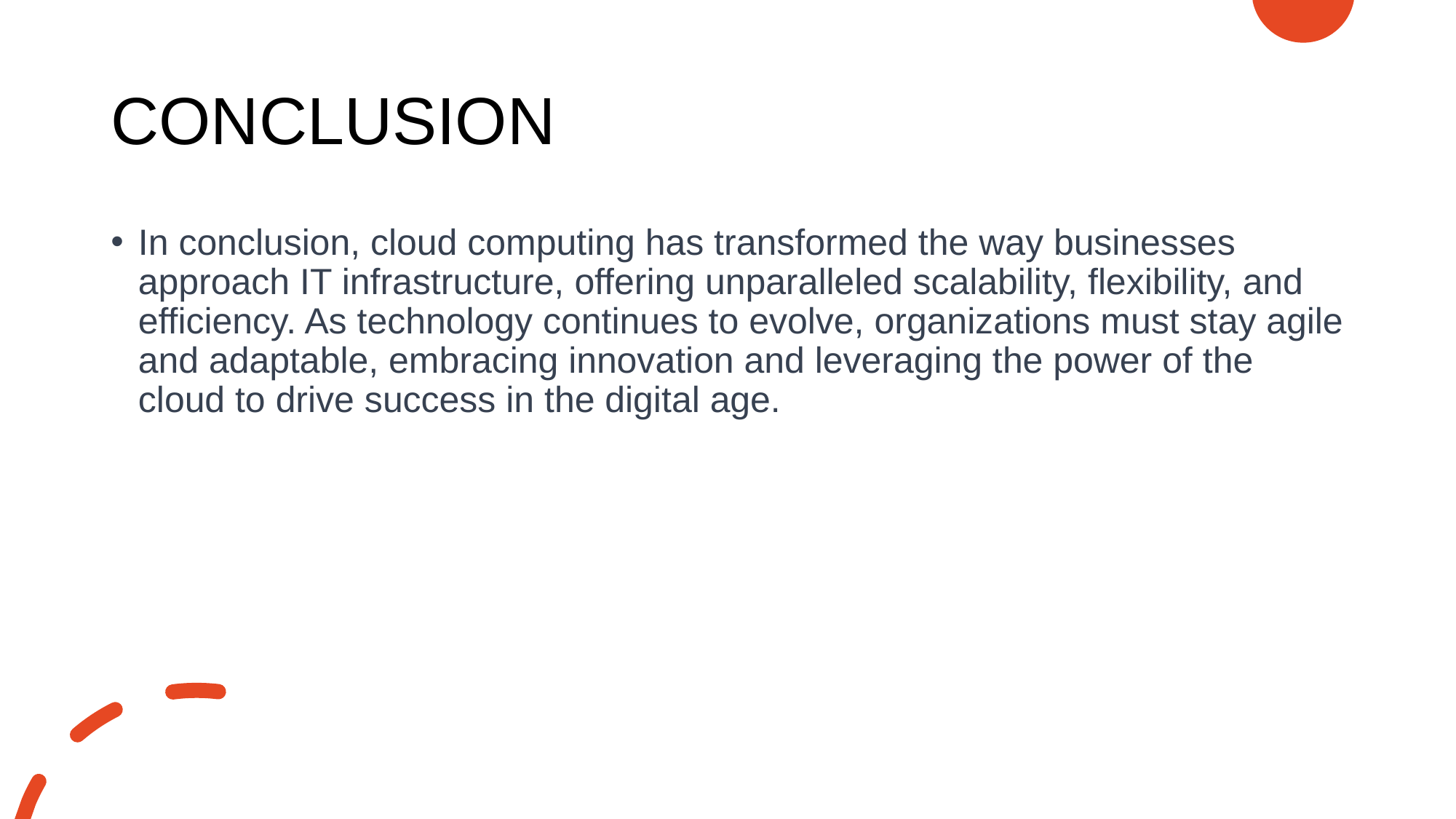

# CONCLUSION
In conclusion, cloud computing has transformed the way businesses approach IT infrastructure, offering unparalleled scalability, flexibility, and efficiency. As technology continues to evolve, organizations must stay agile and adaptable, embracing innovation and leveraging the power of the cloud to drive success in the digital age.